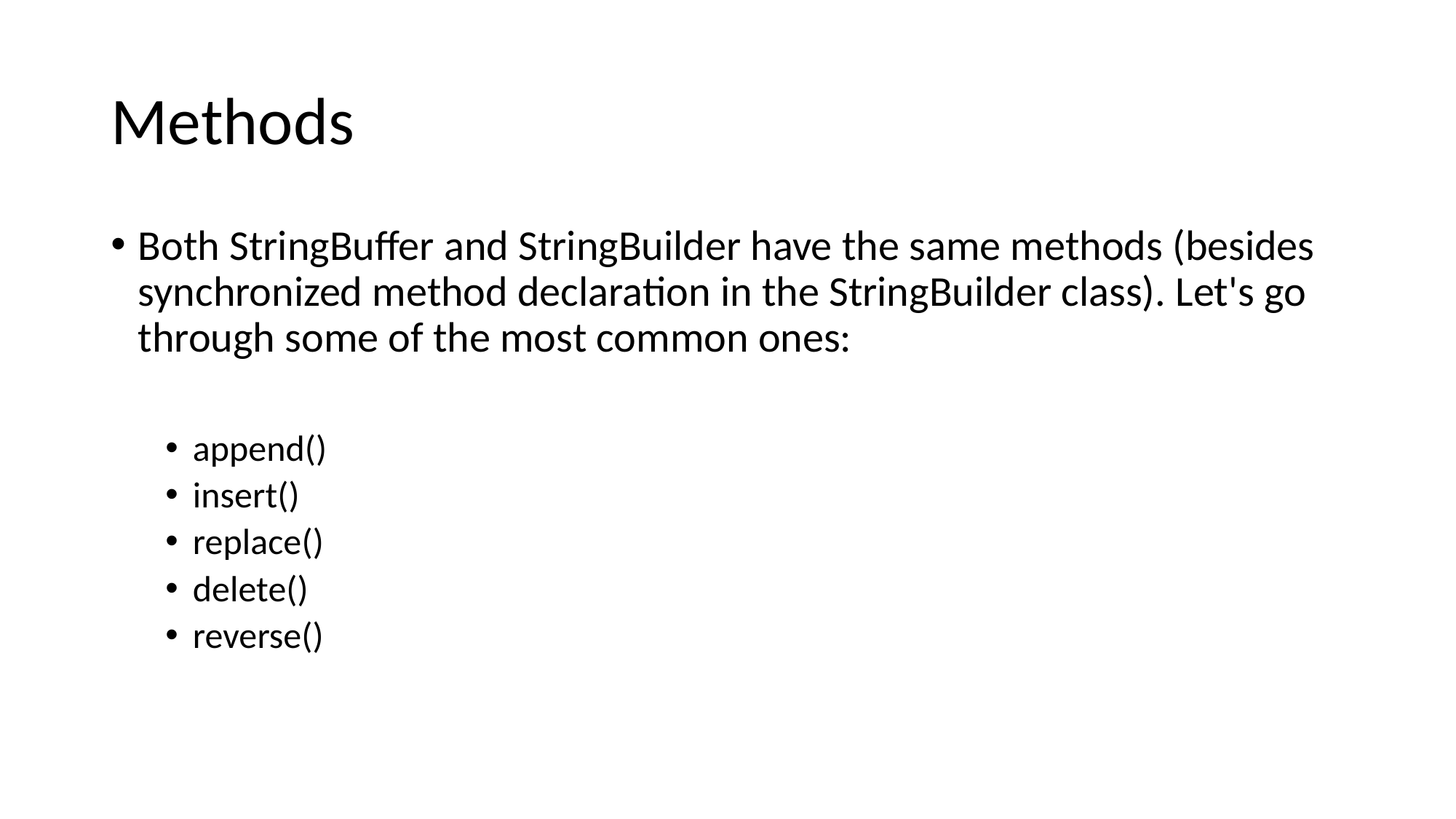

# Methods
Both StringBuffer and StringBuilder have the same methods (besides synchronized method declaration in the StringBuilder class). Let's go through some of the most common ones:

append()
insert()
replace()
delete()
reverse()